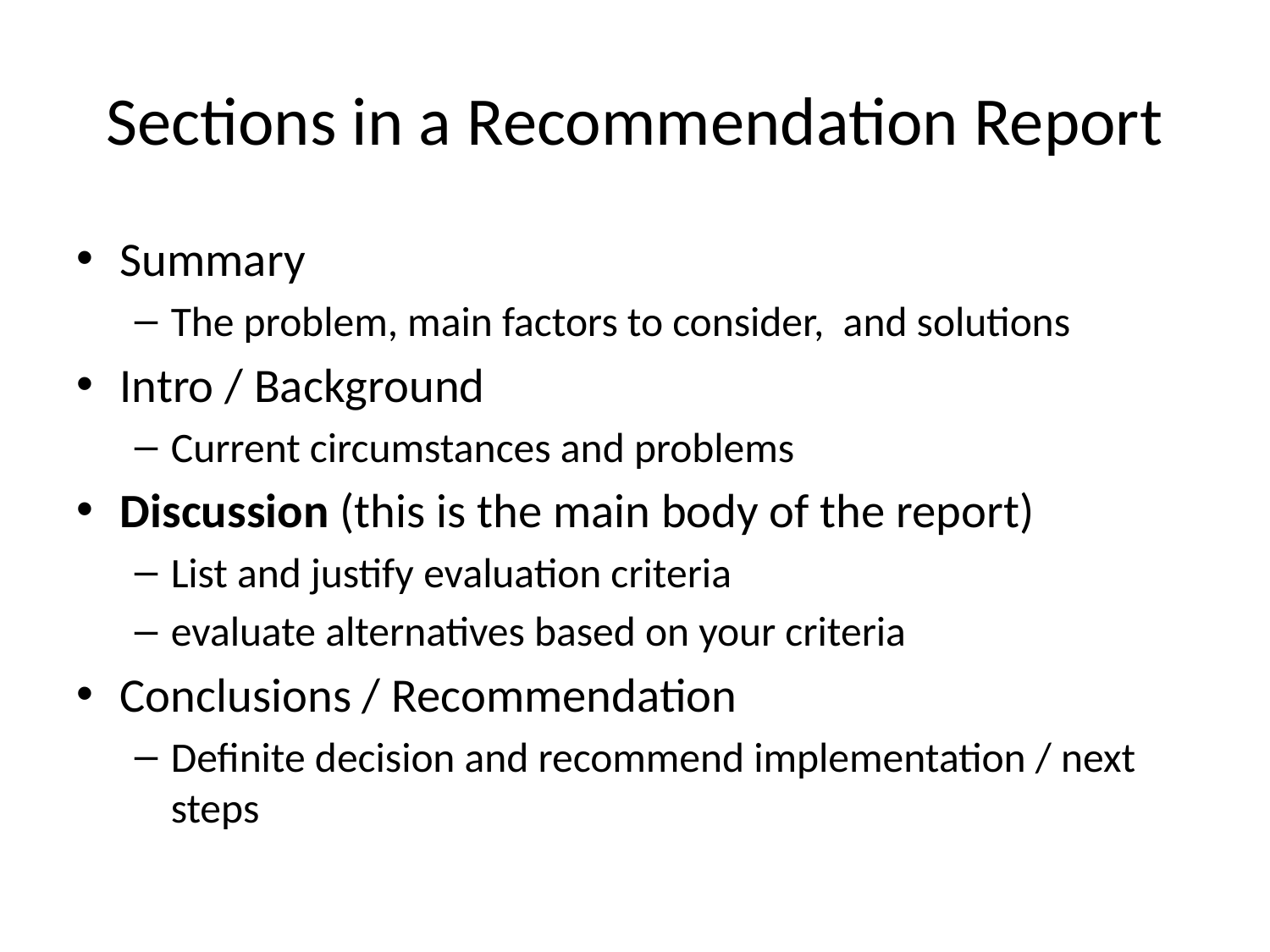

# Sections in a Recommendation Report
Summary
The problem, main factors to consider,  and solutions
Intro / Background
Current circumstances and problems
Discussion (this is the main body of the report)
List and justify evaluation criteria
evaluate alternatives based on your criteria
Conclusions / Recommendation
Definite decision and recommend implementation / next steps